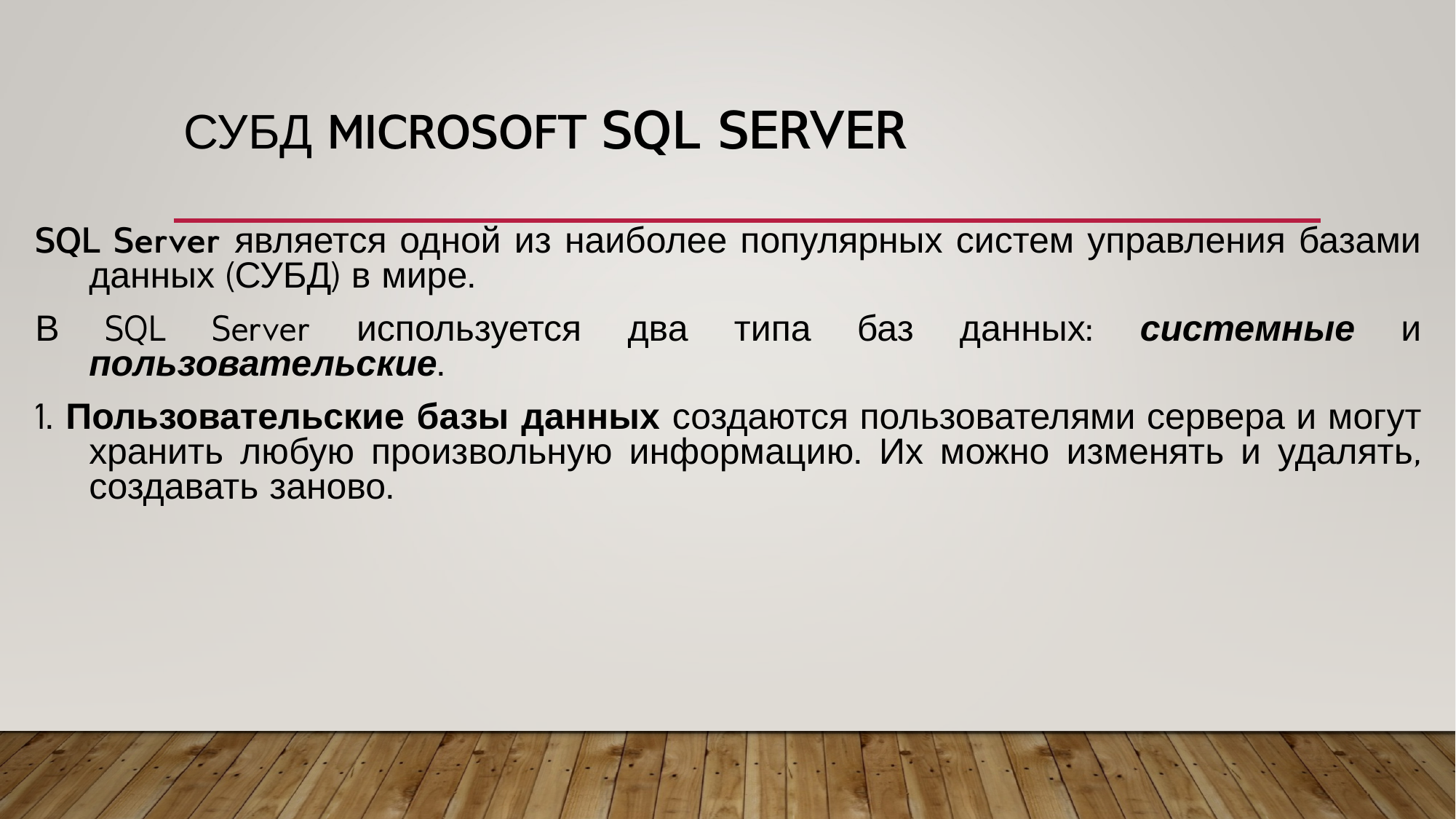

# СУБД Microsoft SQL server
SQL Server является одной из наиболее популярных систем управления базами данных (СУБД) в мире.
В SQL Server используется два типа баз данных: системные и пользовательские.
1. Пользовательские базы данных создаются пользователями сервера и могут хранить любую произвольную информацию. Их можно изменять и удалять, создавать заново.